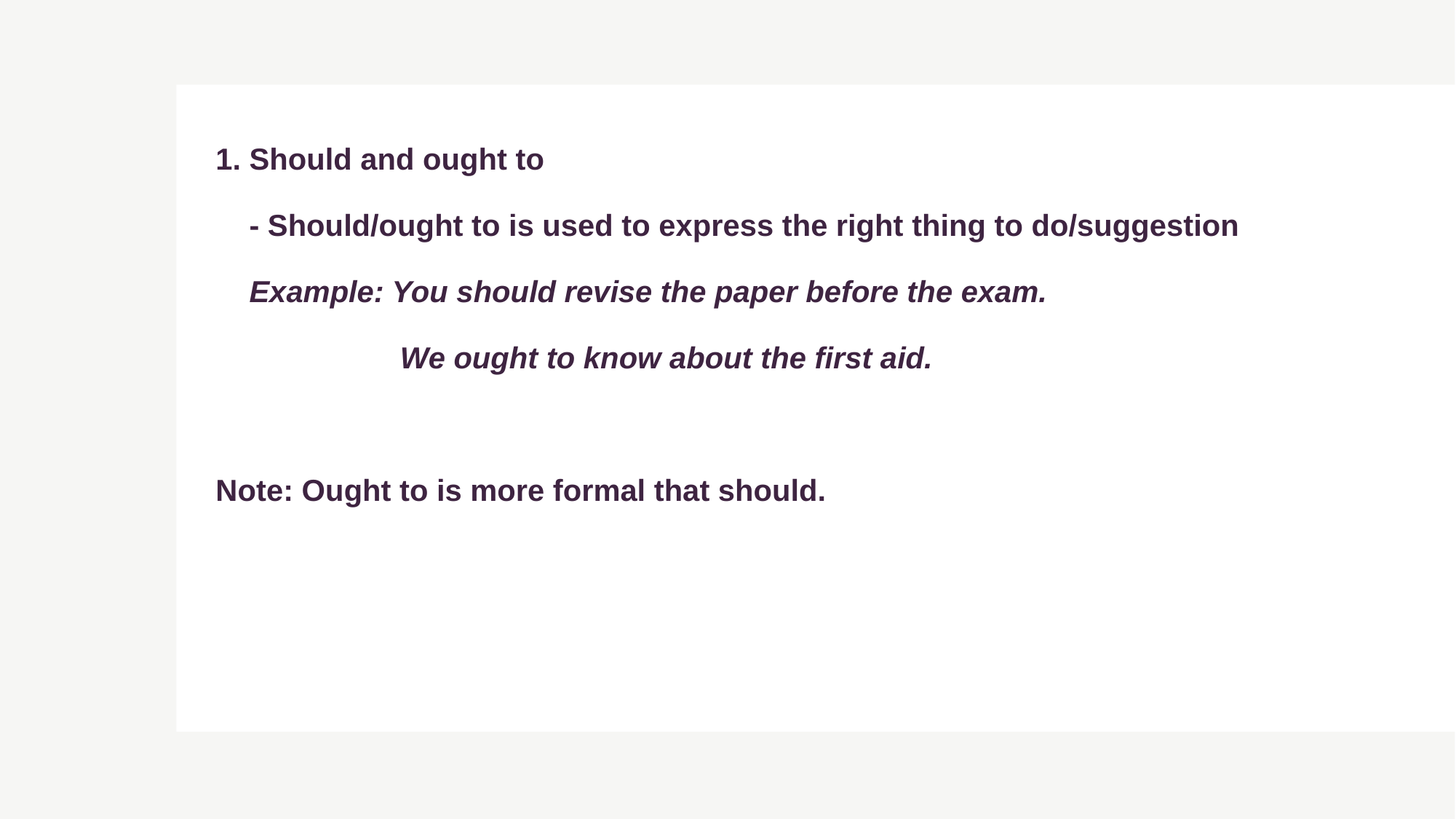

1. Should and ought to
    - Should/ought to is used to express the right thing to do/suggestion
    Example: You should revise the paper before the exam.
	         We ought to know about the first aid.

Note: Ought to is more formal that should.